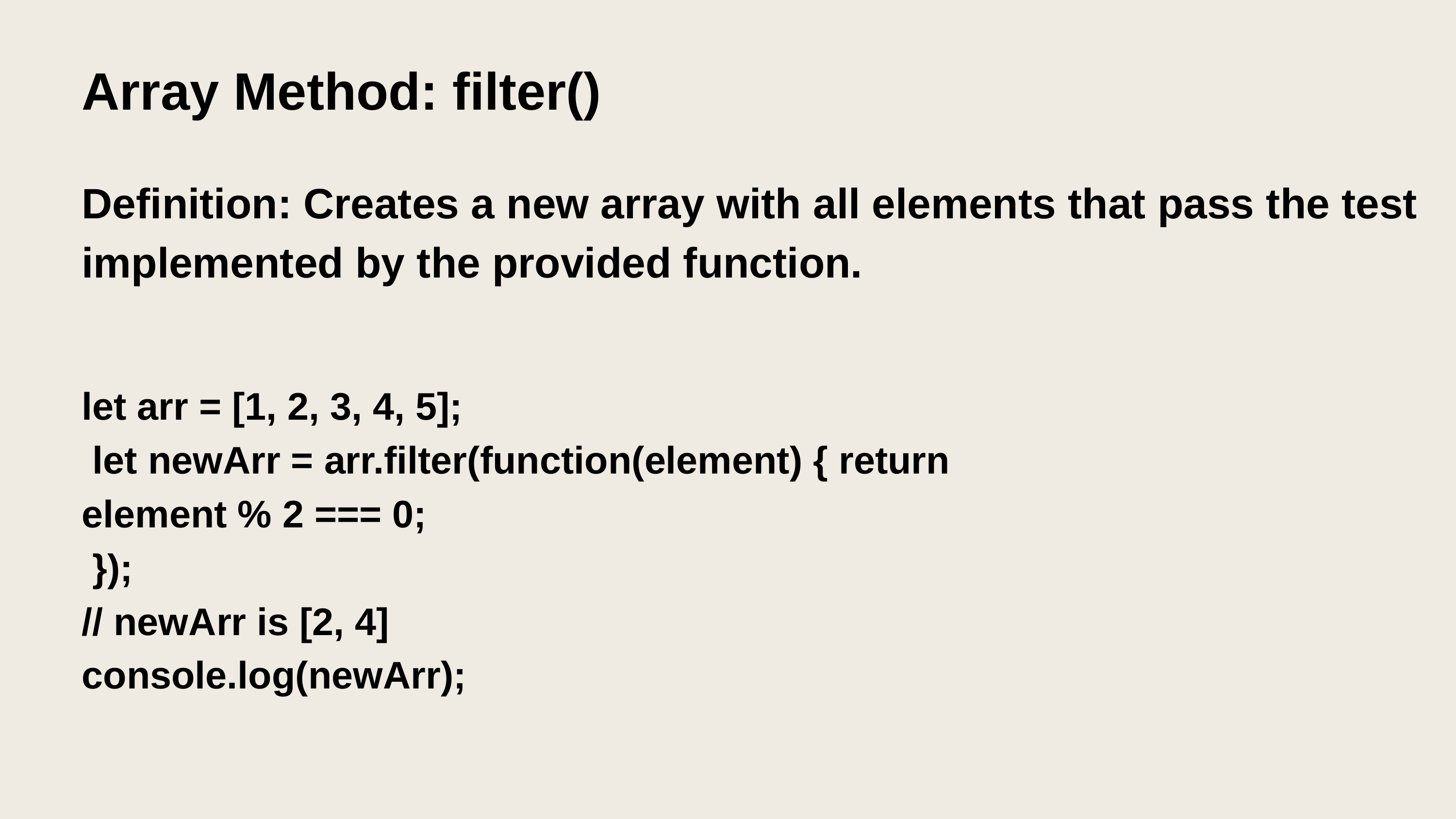

Array Method: filter()
Definition: Creates a new array with all elements that pass the test implemented by the provided function.
let arr = [1, 2, 3, 4, 5];
 let newArr = arr.filter(function(element) { return element % 2 === 0;
 });
// newArr is [2, 4]
console.log(newArr);